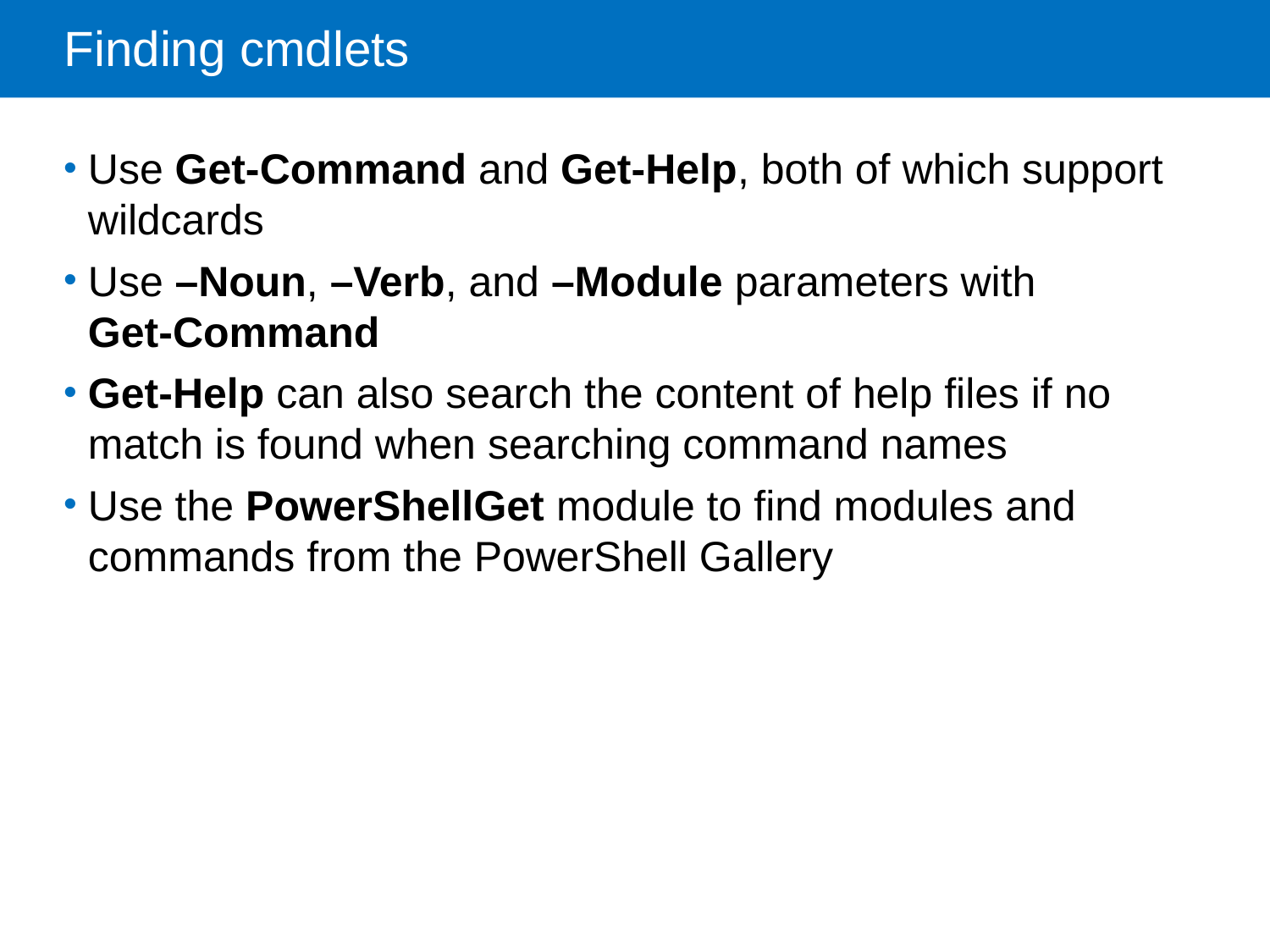

# Finding cmdlets
Use Get-Command and Get-Help, both of which support wildcards
Use –Noun, –Verb, and –Module parameters with
Get-Command
Get-Help can also search the content of help files if no match is found when searching command names
Use the PowerShellGet module to find modules and commands from the PowerShell Gallery